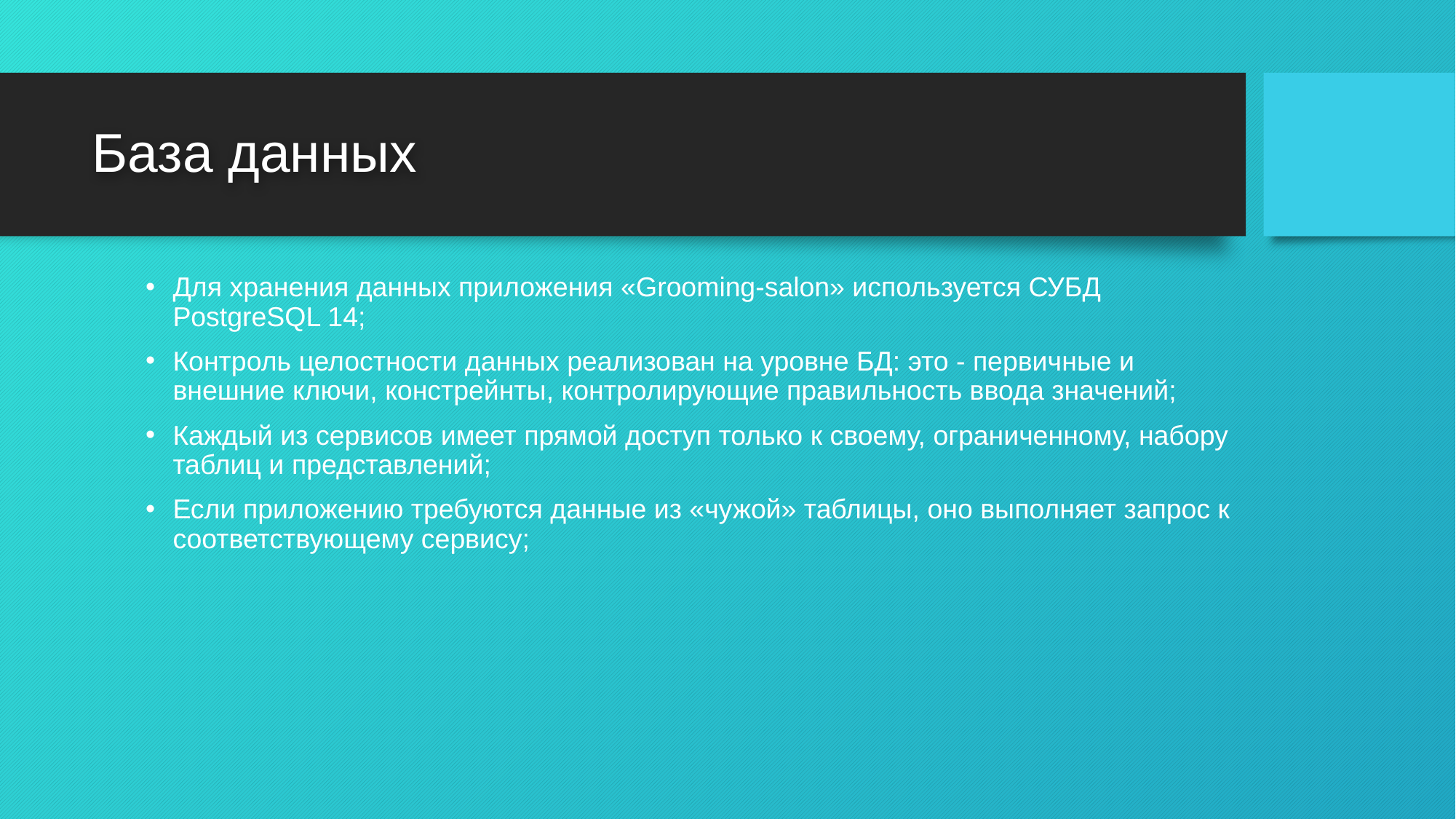

# База данных
Для хранения данных приложения «Grooming-salon» используется СУБД PostgreSQL 14;
Контроль целостности данных реализован на уровне БД: это - первичные и внешние ключи, констрейнты, контролирующие правильность ввода значений;
Каждый из сервисов имеет прямой доступ только к своему, ограниченному, набору таблиц и представлений;
Если приложению требуются данные из «чужой» таблицы, оно выполняет запрос к соответствующему сервису;